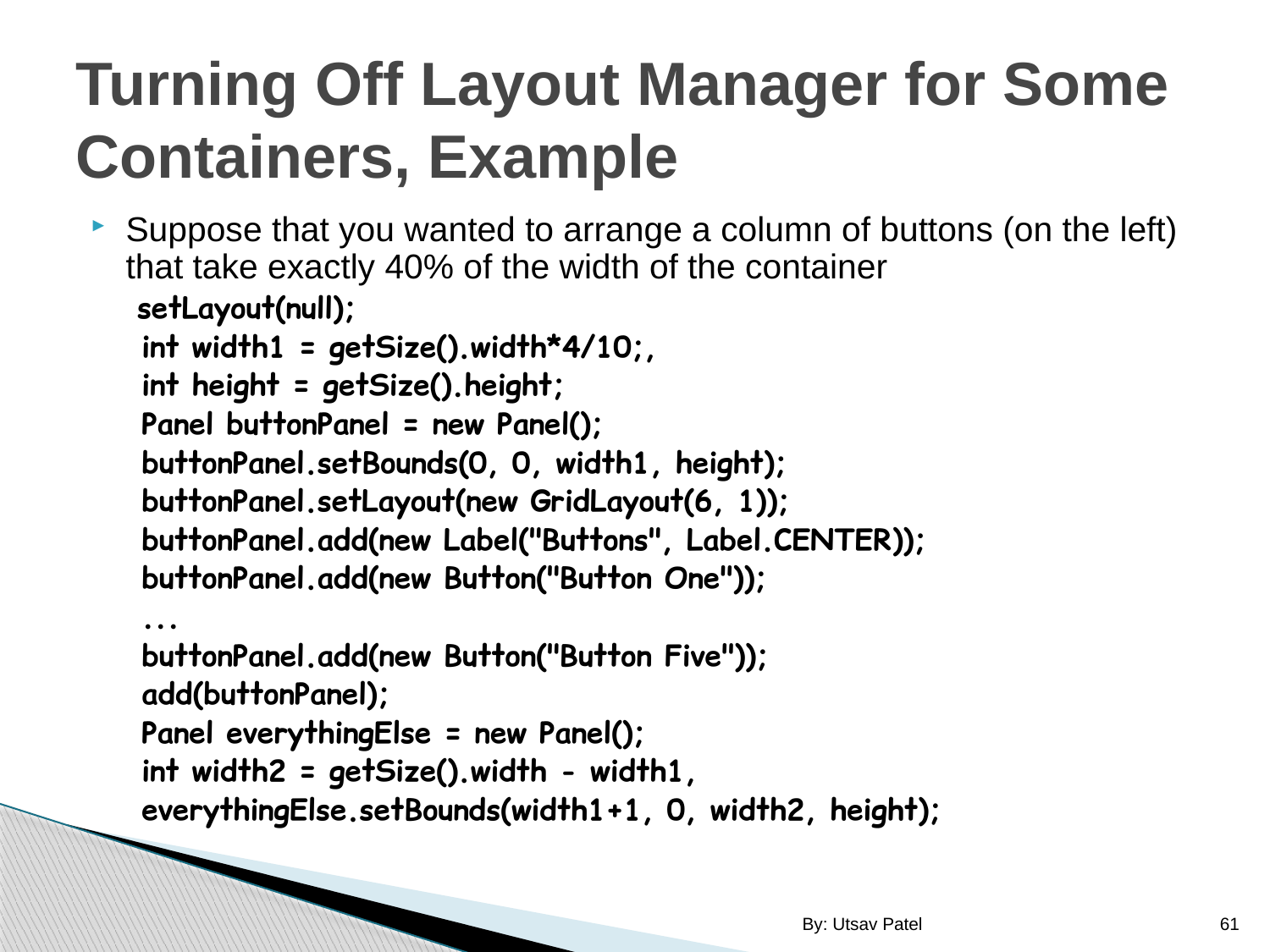

# Turning Off Layout Manager for Some Containers, Example
Suppose that you wanted to arrange a column of buttons (on the left) that take exactly 40% of the width of the container
   setLayout(null);
    int width1 = getSize().width*4/10;,
    int height = getSize().height;
    Panel buttonPanel = new Panel();
    buttonPanel.setBounds(0, 0, width1, height);
    buttonPanel.setLayout(new GridLayout(6, 1));
    buttonPanel.add(new Label("Buttons", Label.CENTER));
    buttonPanel.add(new Button("Button One"));
    ...
    buttonPanel.add(new Button("Button Five"));
    add(buttonPanel);
    Panel everythingElse = new Panel();
    int width2 = getSize().width - width1,
    everythingElse.setBounds(width1+1, 0, width2, height);
By: Utsav Patel
61